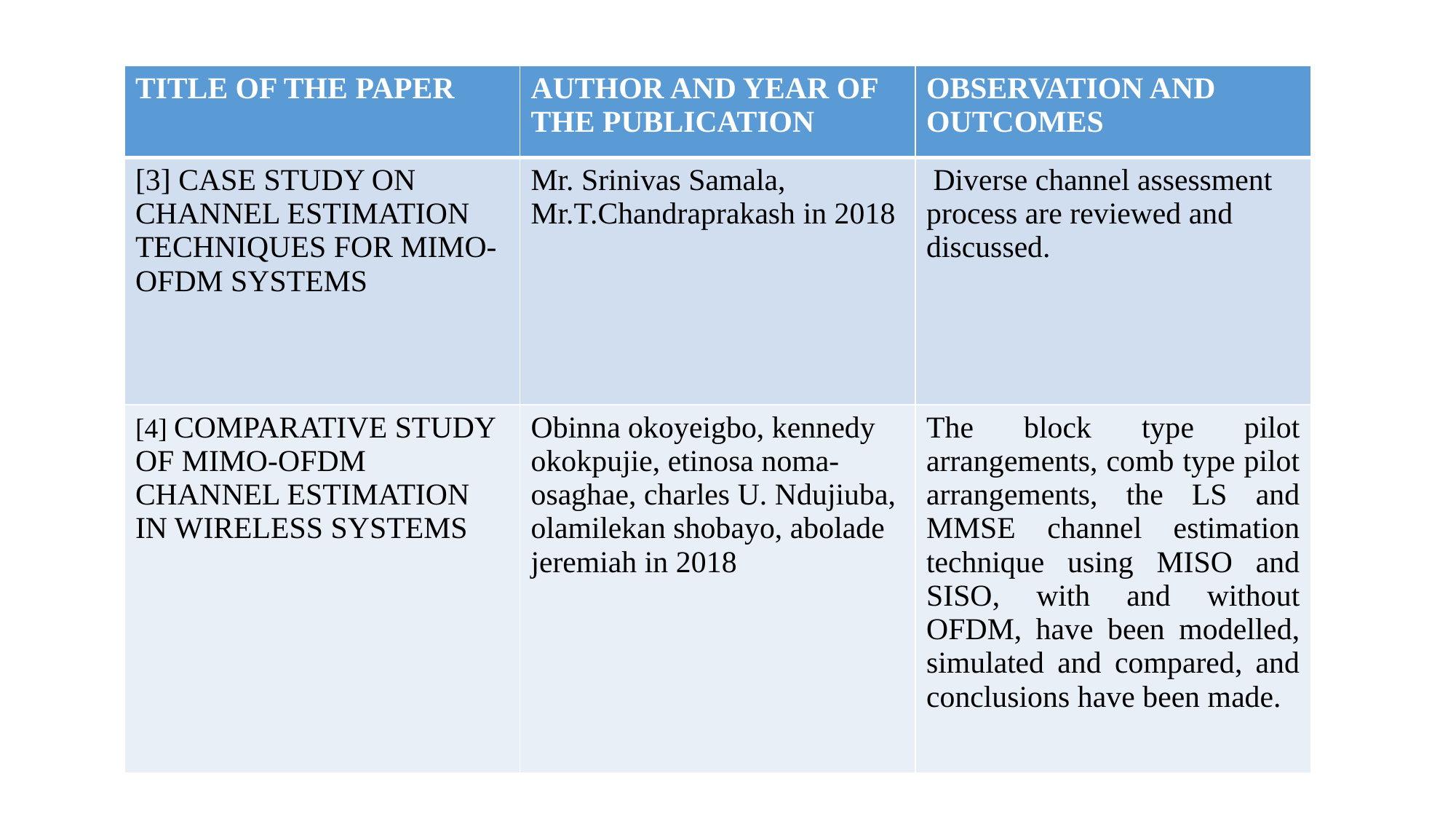

| TITLE OF THE PAPER | AUTHOR AND YEAR OF THE PUBLICATION | OBSERVATION AND OUTCOMES |
| --- | --- | --- |
| [3] CASE STUDY ON CHANNEL ESTIMATION TECHNIQUES FOR MIMO-OFDM SYSTEMS | Mr. Srinivas Samala, Mr.T.Chandraprakash in 2018 | Diverse channel assessment process are reviewed and discussed. |
| [4] COMPARATIVE STUDY OF MIMO-OFDM CHANNEL ESTIMATION IN WIRELESS SYSTEMS | Obinna okoyeigbo, kennedy okokpujie, etinosa noma-osaghae, charles U. Ndujiuba, olamilekan shobayo, abolade jeremiah in 2018 | The block type pilot arrangements, comb type pilot arrangements, the LS and MMSE channel estimation technique using MISO and SISO, with and without OFDM, have been modelled, simulated and compared, and conclusions have been made. |